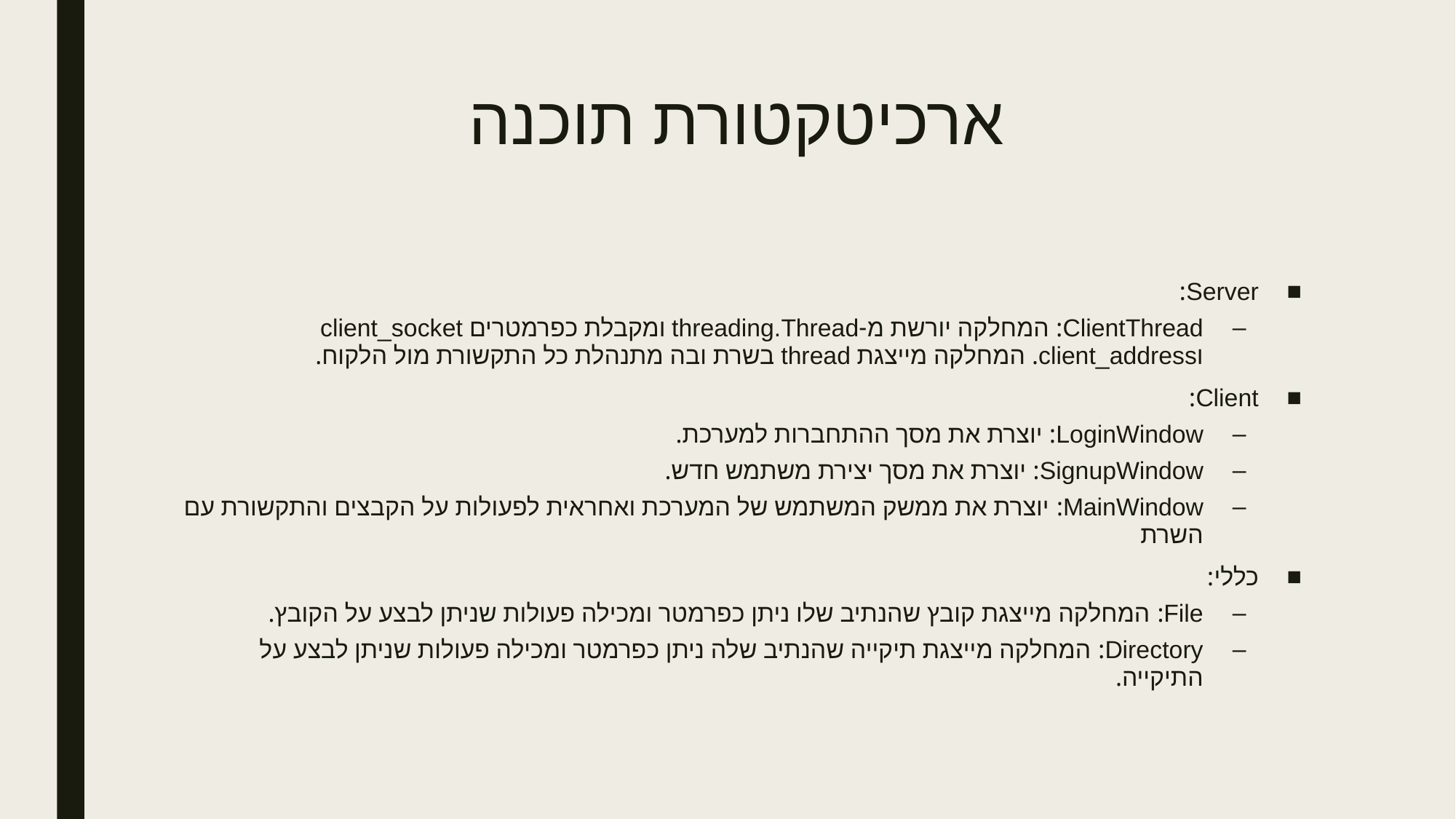

# ארכיטקטורת תוכנה
Server:
ClientThread: המחלקה יורשת מ-threading.Thread ומקבלת כפרמטרים client_socket וclient_address. המחלקה מייצגת thread בשרת ובה מתנהלת כל התקשורת מול הלקוח.
Client:
LoginWindow: יוצרת את מסך ההתחברות למערכת.
SignupWindow: יוצרת את מסך יצירת משתמש חדש.
MainWindow: יוצרת את ממשק המשתמש של המערכת ואחראית לפעולות על הקבצים והתקשורת עם השרת
כללי:
File: המחלקה מייצגת קובץ שהנתיב שלו ניתן כפרמטר ומכילה פעולות שניתן לבצע על הקובץ.
Directory: המחלקה מייצגת תיקייה שהנתיב שלה ניתן כפרמטר ומכילה פעולות שניתן לבצע על התיקייה.